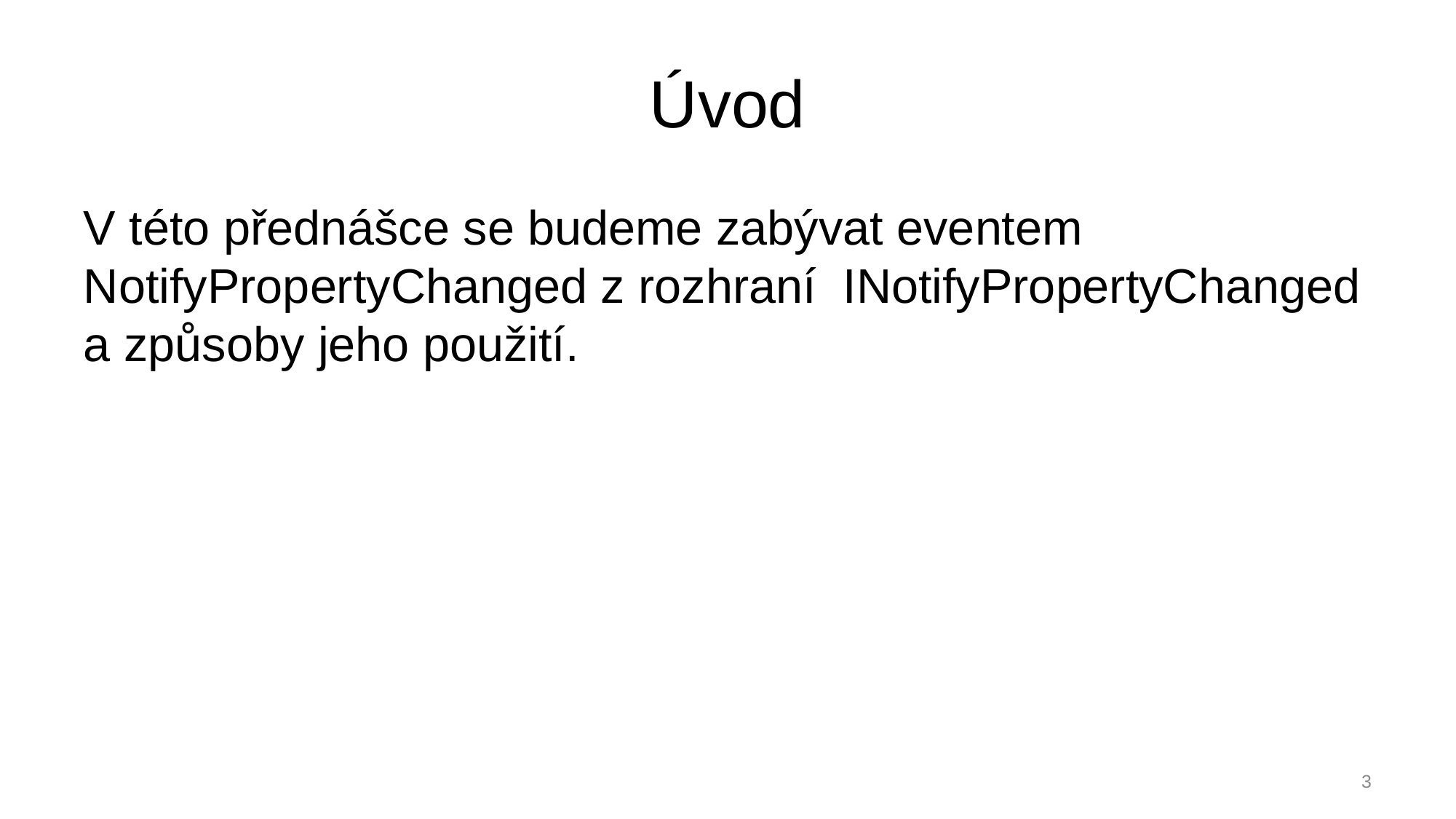

# Úvod
V této přednášce se budeme zabývat eventem NotifyPropertyChanged z rozhraní  INotifyPropertyChanged a způsoby jeho použití.

3